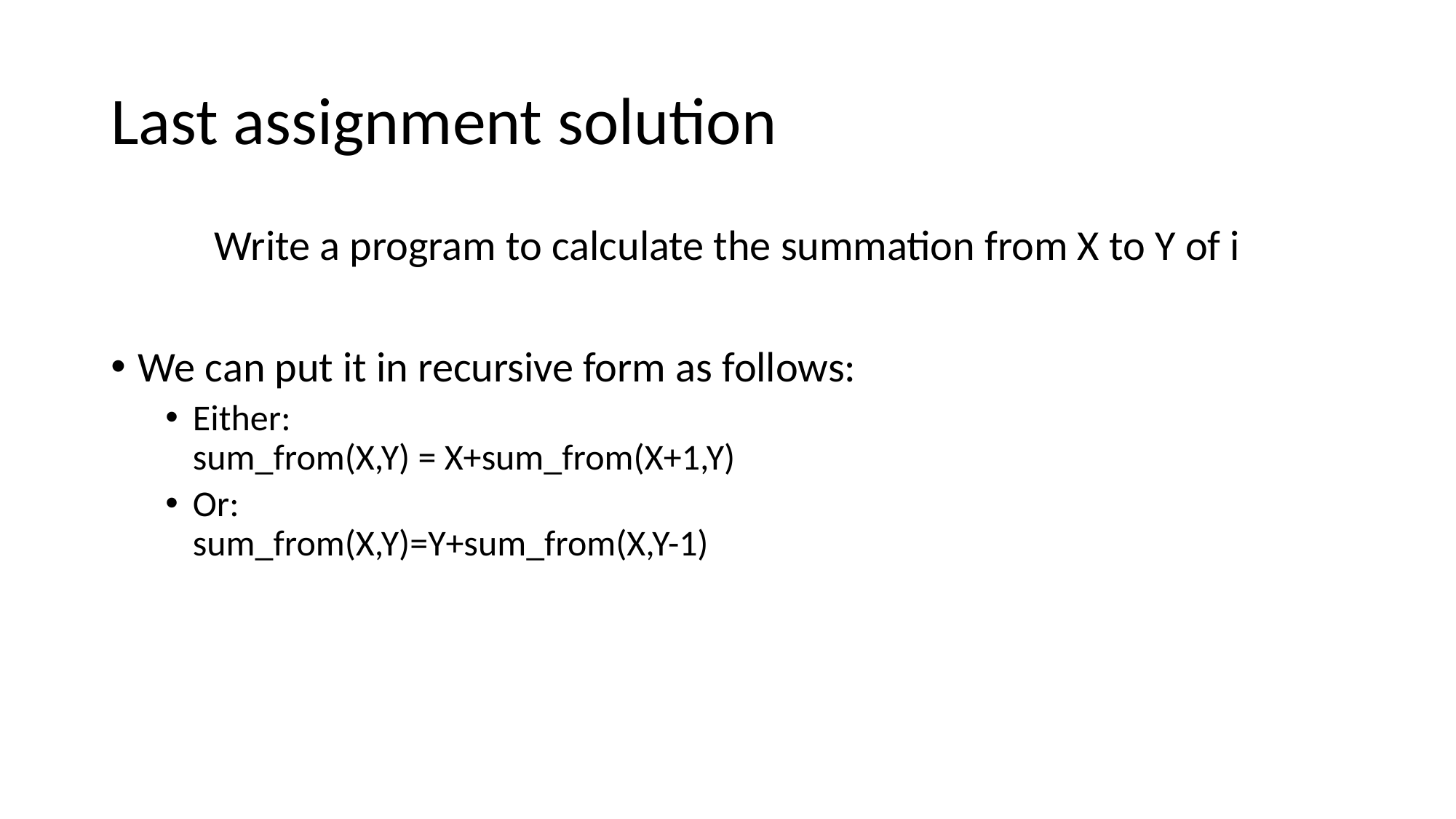

# Last assignment solution
Write a program to calculate the summation from X to Y of i

We can put it in recursive form as follows:
Either:
sum_from(X,Y) = X+sum_from(X+1,Y)
Or:
sum_from(X,Y)=Y+sum_from(X,Y-1)